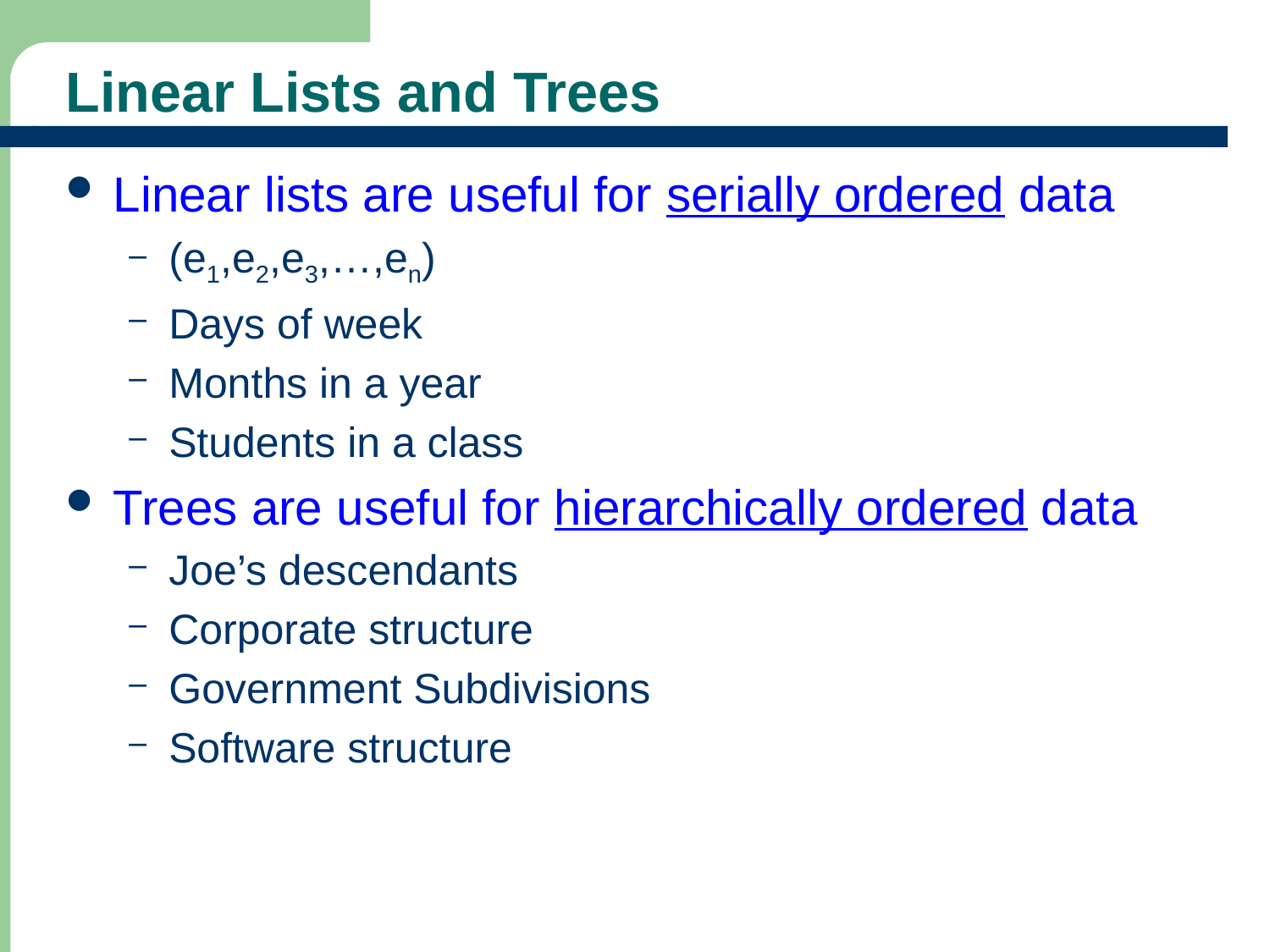

# Linear Lists and Trees
Linear lists are useful for serially ordered data
(e1,e2,e3,…,en)
Days of week
Months in a year
Students in a class
Trees are useful for hierarchically ordered data
Joe’s descendants
Corporate structure
Government Subdivisions
Software structure
2